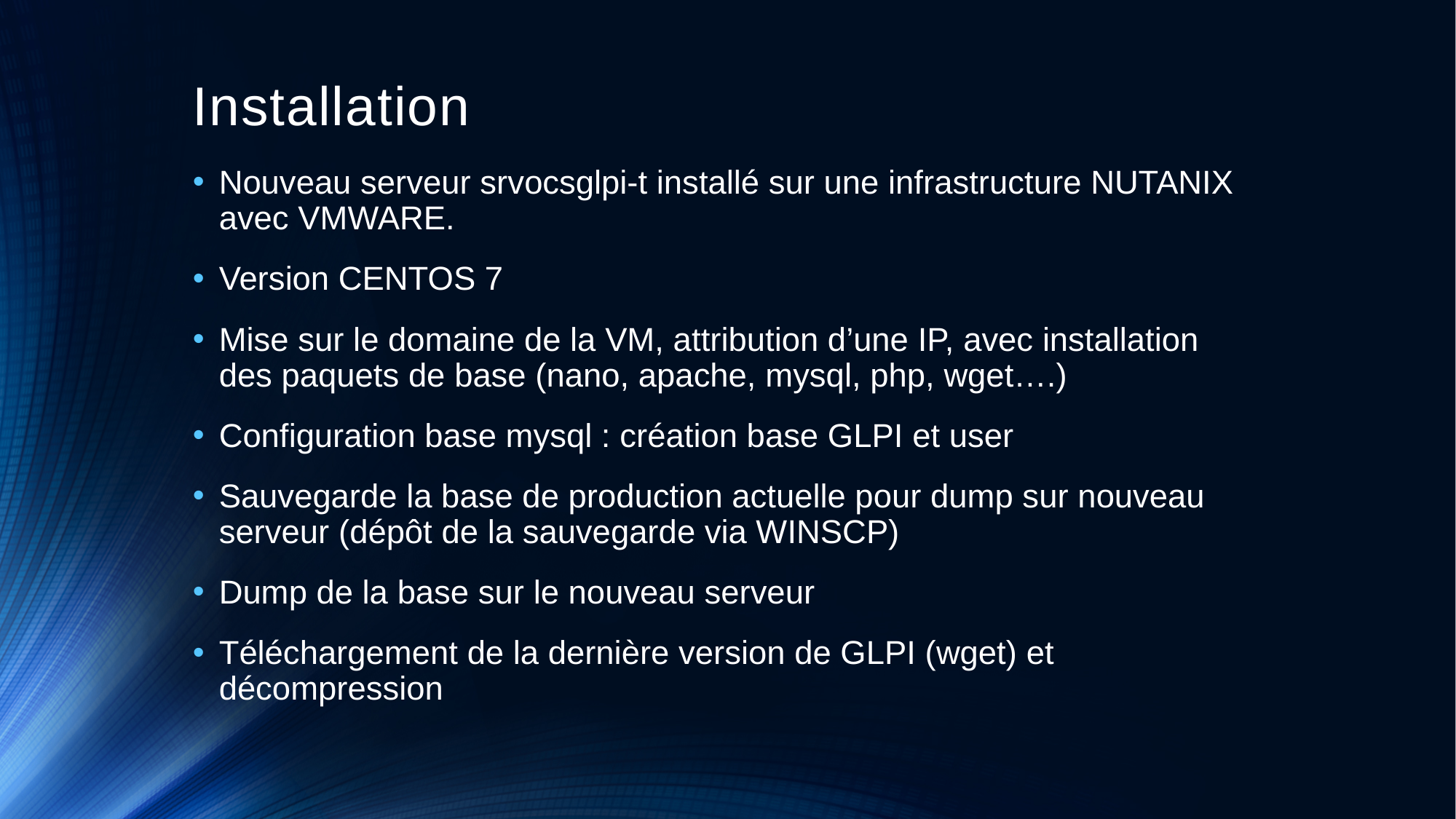

# Installation
Nouveau serveur srvocsglpi-t installé sur une infrastructure NUTANIX avec VMWARE.
Version CENTOS 7
Mise sur le domaine de la VM, attribution d’une IP, avec installation des paquets de base (nano, apache, mysql, php, wget….)
Configuration base mysql : création base GLPI et user
Sauvegarde la base de production actuelle pour dump sur nouveau serveur (dépôt de la sauvegarde via WINSCP)
Dump de la base sur le nouveau serveur
Téléchargement de la dernière version de GLPI (wget) et décompression